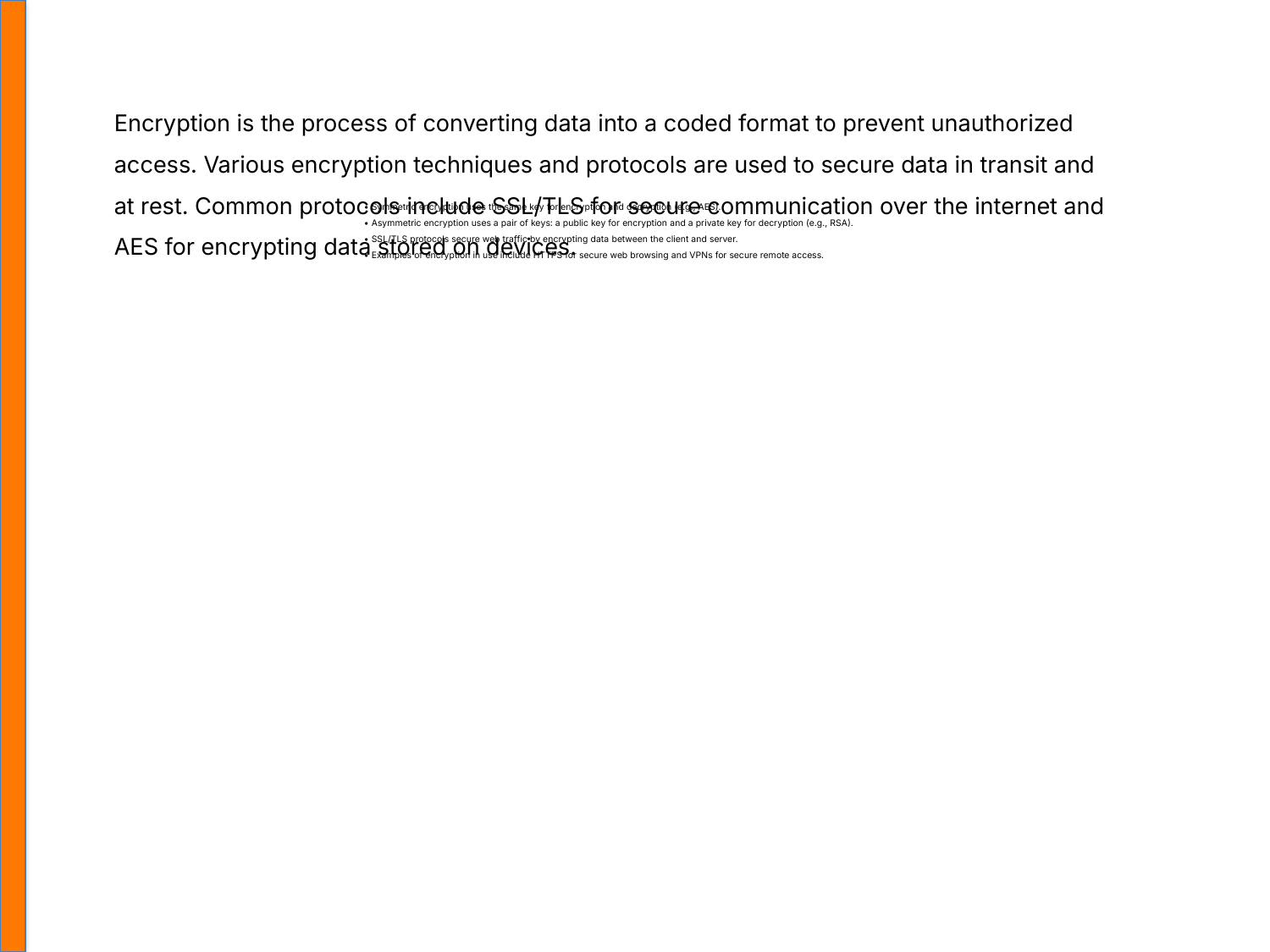

Encryption is the process of converting data into a coded format to prevent unauthorized access. Various encryption techniques and protocols are used to secure data in transit and at rest. Common protocols include SSL/TLS for secure communication over the internet and AES for encrypting data stored on devices.

• Symmetric encryption uses the same key for encryption and decryption (e.g., AES).
• Asymmetric encryption uses a pair of keys: a public key for encryption and a private key for decryption (e.g., RSA).
• SSL/TLS protocols secure web traffic by encrypting data between the client and server.
• Examples of encryption in use include HTTPS for secure web browsing and VPNs for secure remote access.